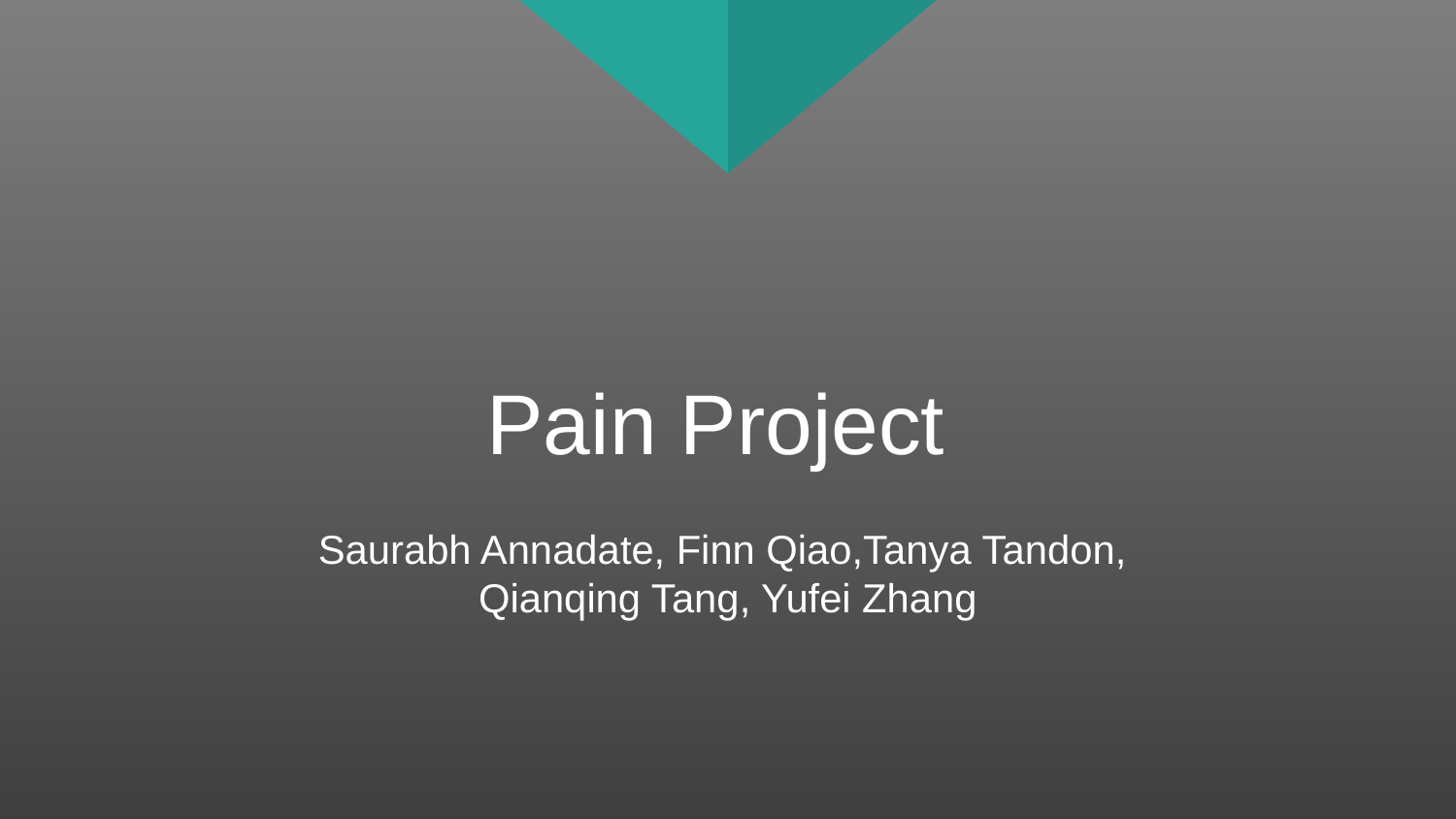

# Pain Project
Saurabh Annadate, Finn Qiao,Tanya Tandon,
Qianqing Tang, Yufei Zhang